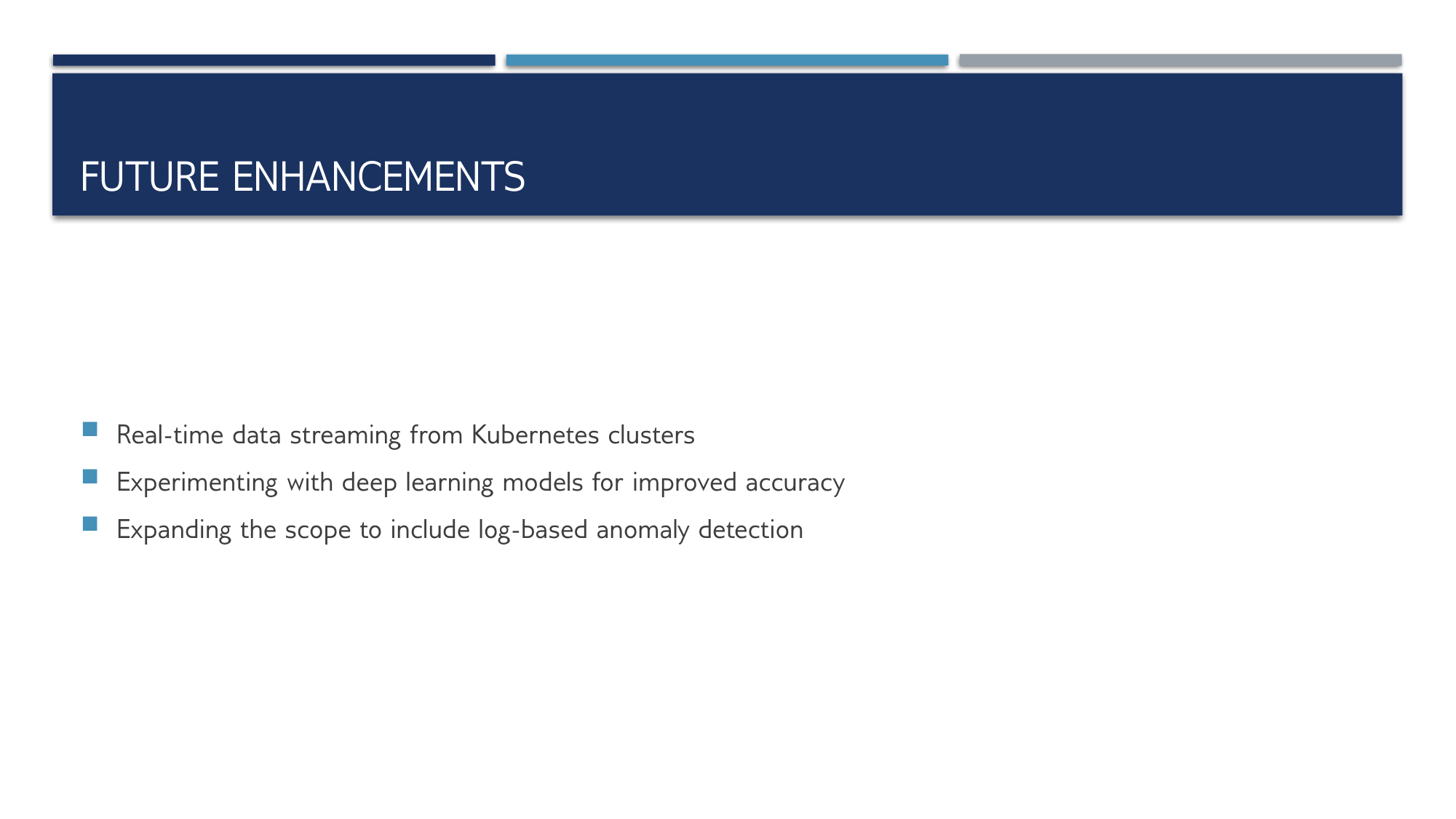

# FUTURE ENHANCEMENTS
Real-time data streaming from Kubernetes clusters
Experimenting with deep learning models for improved accuracy
Expanding the scope to include log-based anomaly detection